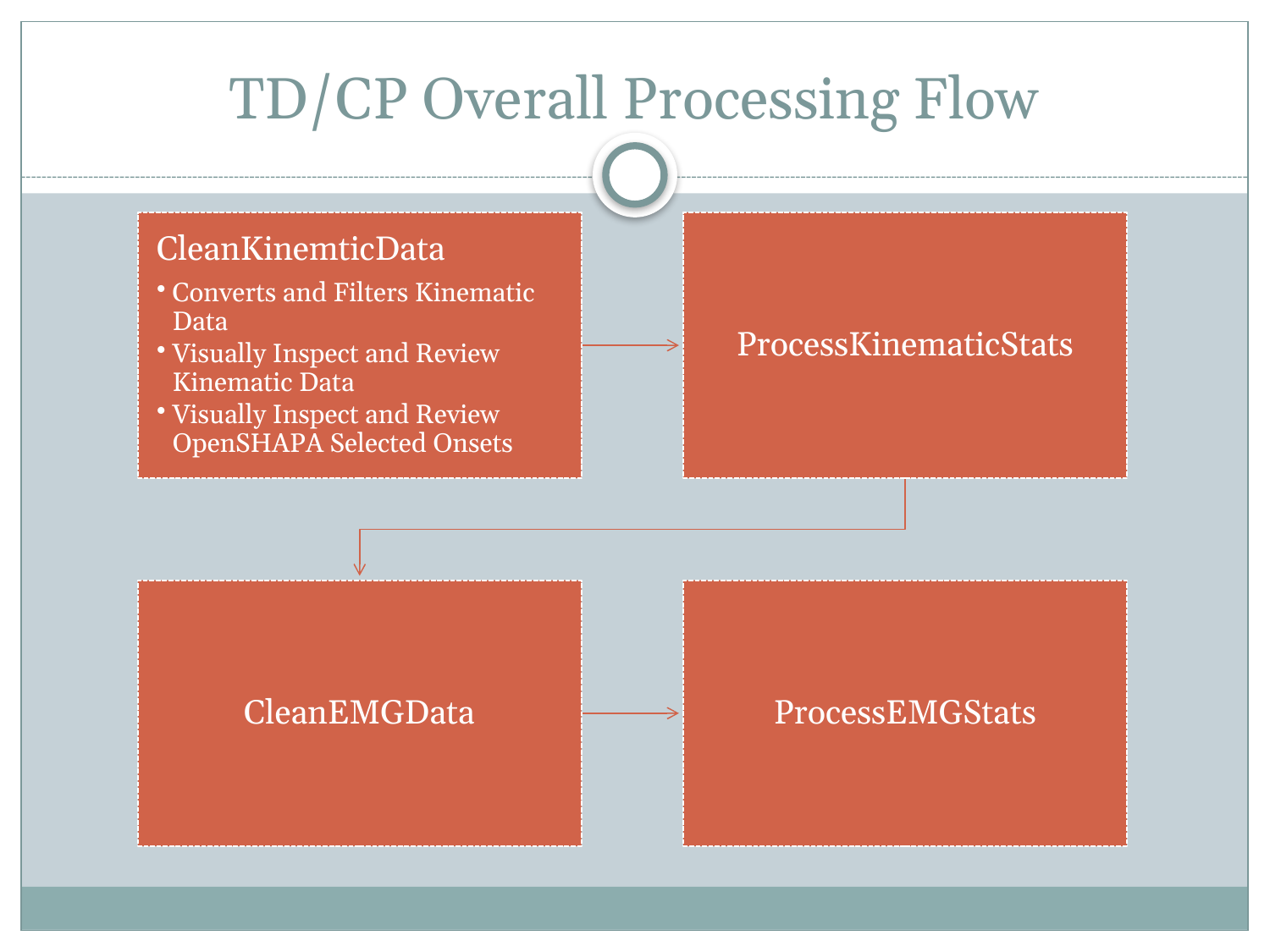

# TD/CP Overall Processing Flow

CleanKinemticData
Converts and Filters Kinematic Data
Visually Inspect and Review Kinematic Data
Visually Inspect and Review OpenSHAPA Selected Onsets

ProcessKinematicStats

CleanEMGData
ProcessEMGStats